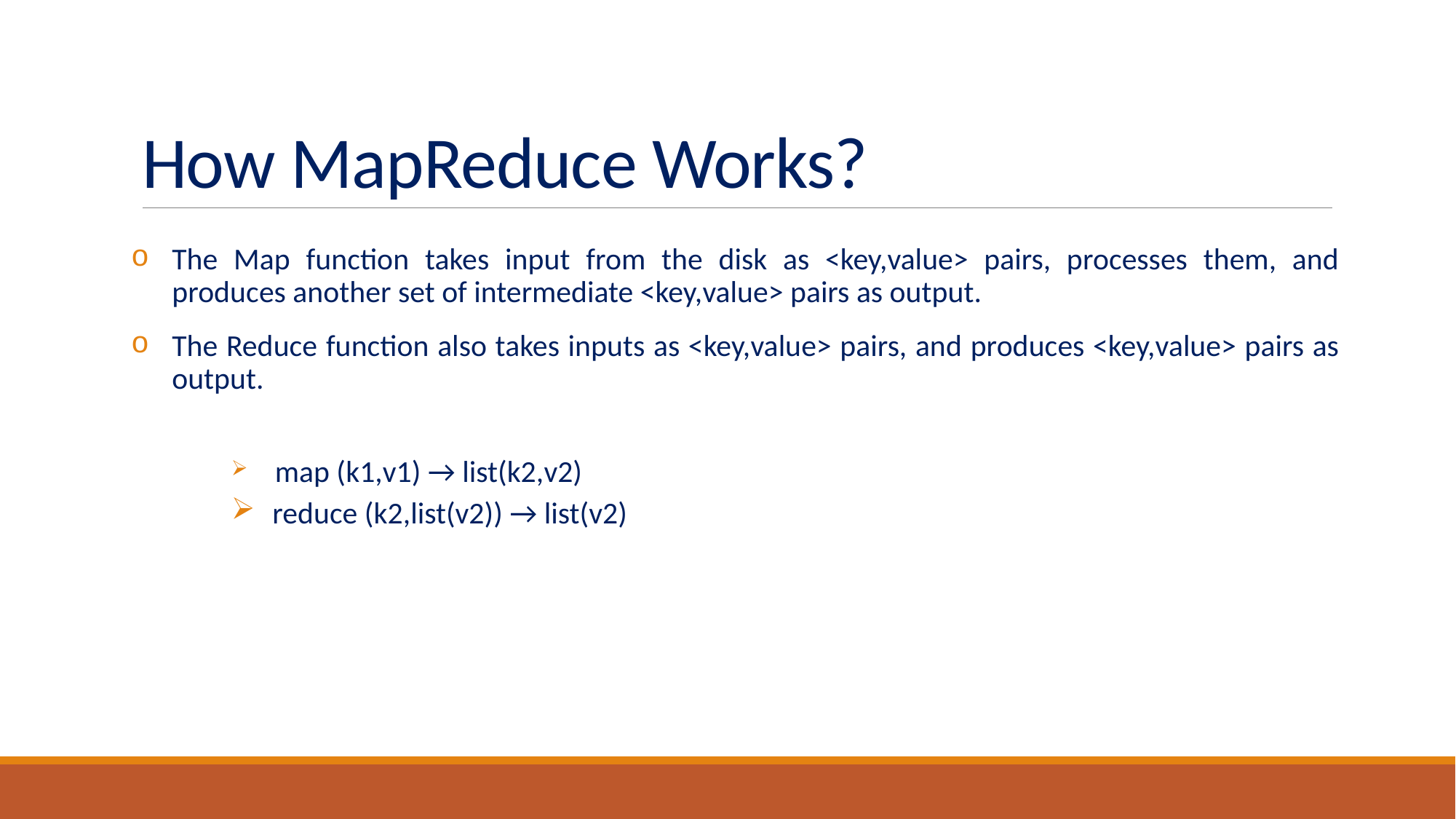

# How MapReduce Works?
The Map function takes input from the disk as <key,value> pairs, processes them, and produces another set of intermediate <key,value> pairs as output.
The Reduce function also takes inputs as <key,value> pairs, and produces <key,value> pairs as output.

  map (k1,v1) → list(k2,v2)
 reduce (k2,list(v2)) → list(v2)